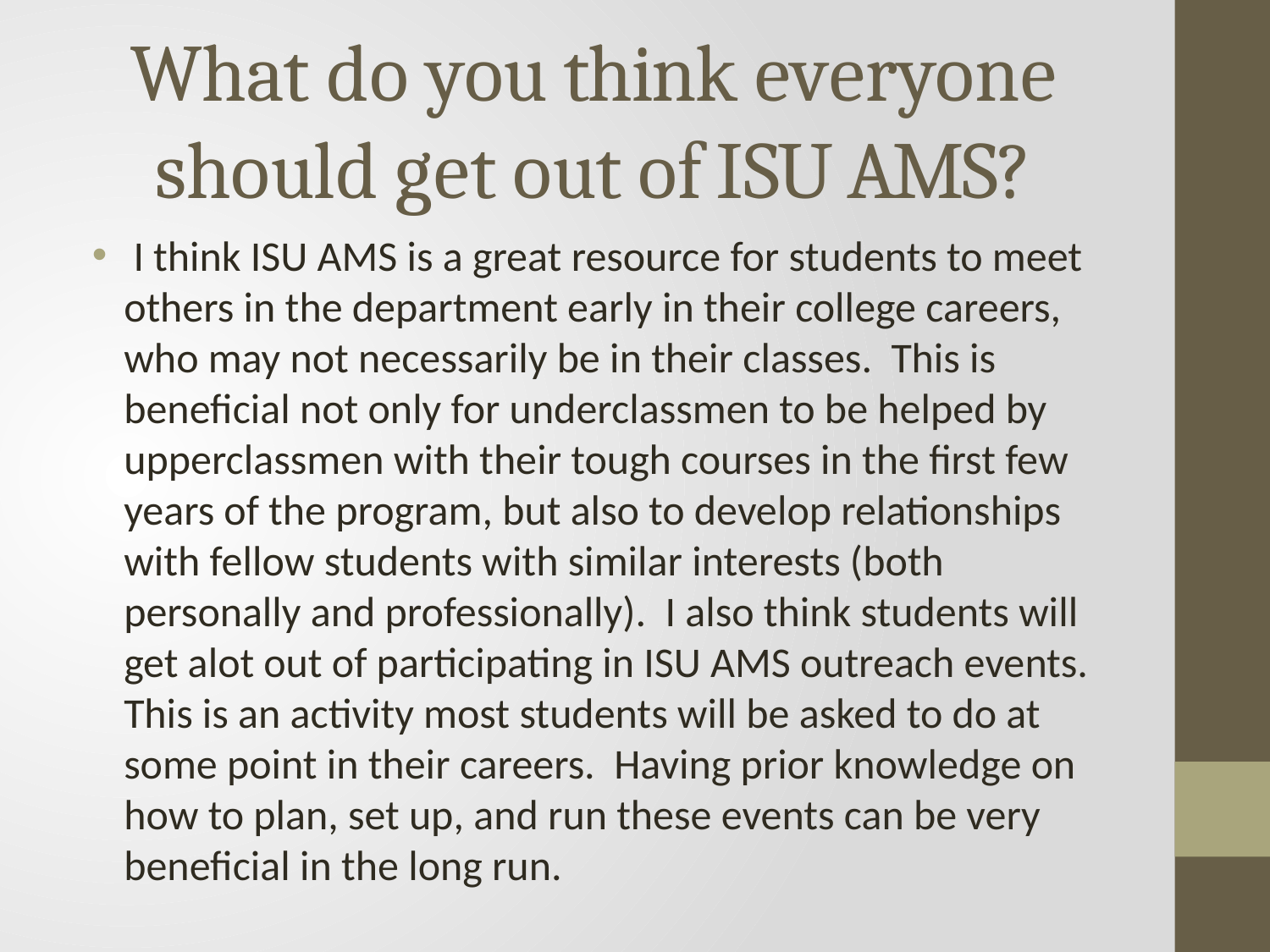

# What do you think everyone should get out of ISU AMS?
 I think ISU AMS is a great resource for students to meet others in the department early in their college careers, who may not necessarily be in their classes.  This is beneficial not only for underclassmen to be helped by upperclassmen with their tough courses in the first few years of the program, but also to develop relationships with fellow students with similar interests (both personally and professionally).  I also think students will get alot out of participating in ISU AMS outreach events.  This is an activity most students will be asked to do at some point in their careers.  Having prior knowledge on how to plan, set up, and run these events can be very beneficial in the long run.